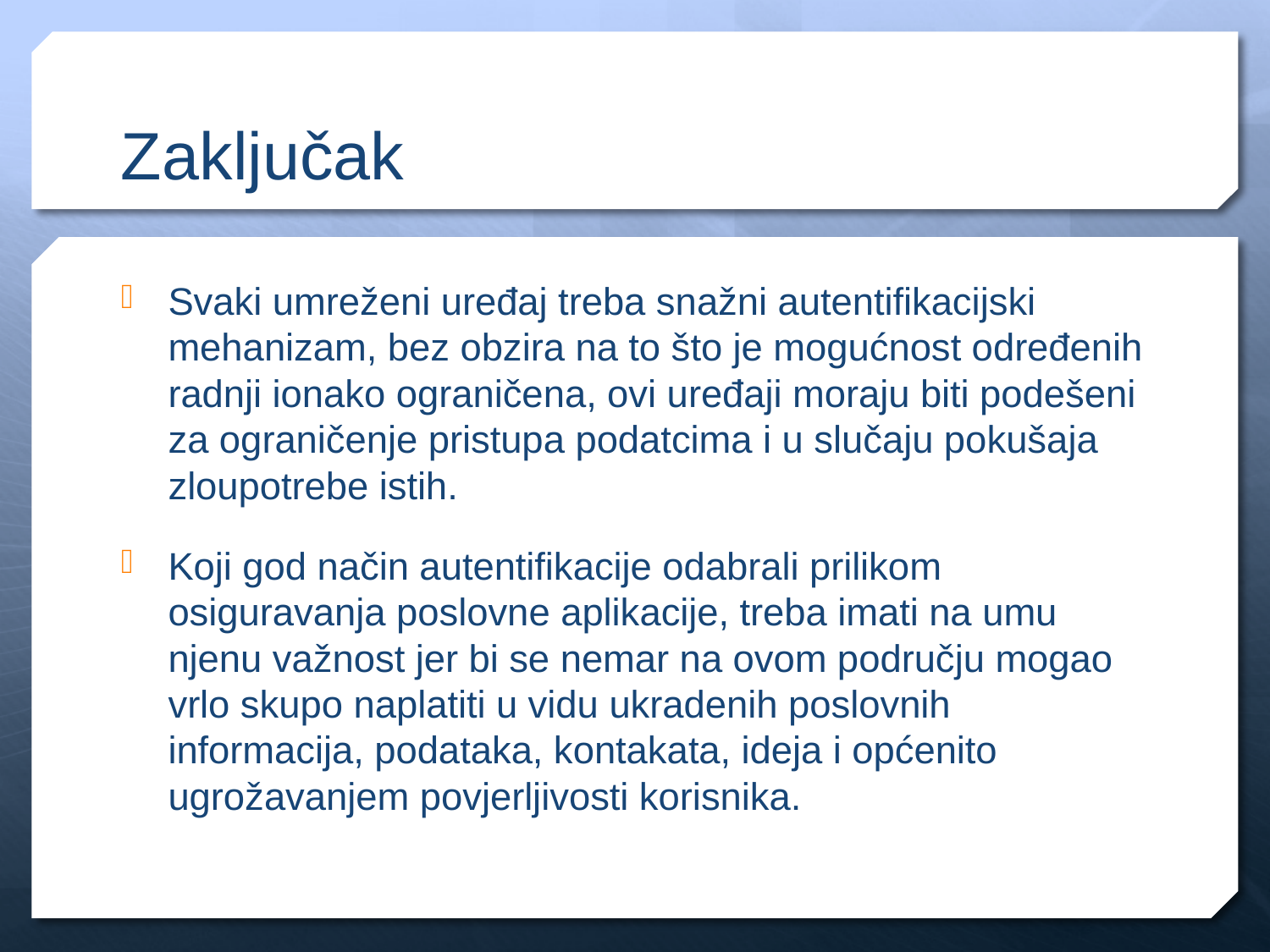

# Zaključak
Svaki umreženi uređaj treba snažni autentifikacijski mehanizam, bez obzira na to što je mogućnost određenih radnji ionako ograničena, ovi uređaji moraju biti podešeni za ograničenje pristupa podatcima i u slučaju pokušaja zloupotrebe istih.
Koji god način autentifikacije odabrali prilikom osiguravanja poslovne aplikacije, treba imati na umu njenu važnost jer bi se nemar na ovom području mogao vrlo skupo naplatiti u vidu ukradenih poslovnih informacija, podataka, kontakata, ideja i općenito ugrožavanjem povjerljivosti korisnika.